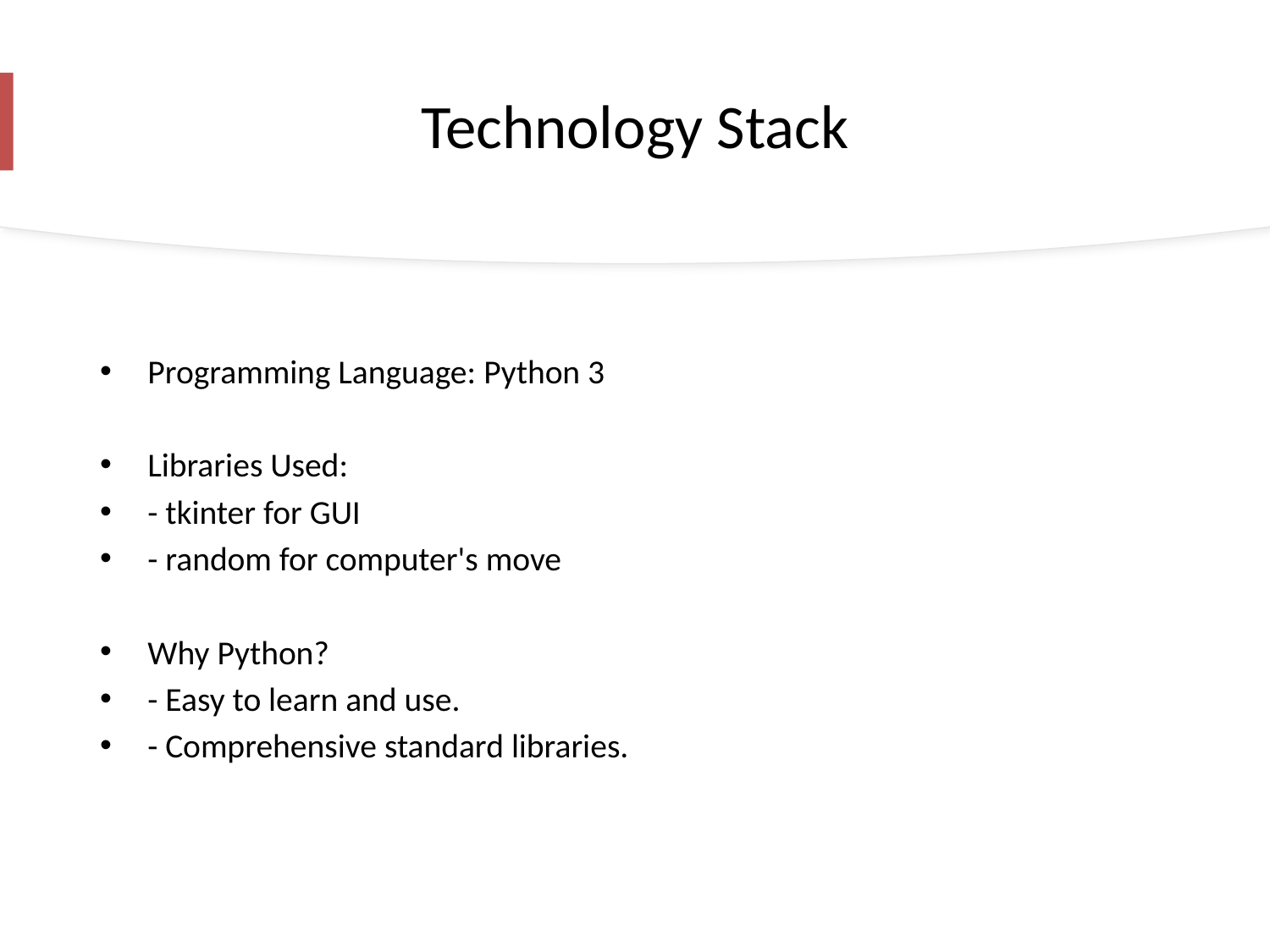

# Technology Stack

Programming Language: Python 3

Libraries Used:
- tkinter for GUI
- random for computer's move

Why Python?
- Easy to learn and use.
- Comprehensive standard libraries.